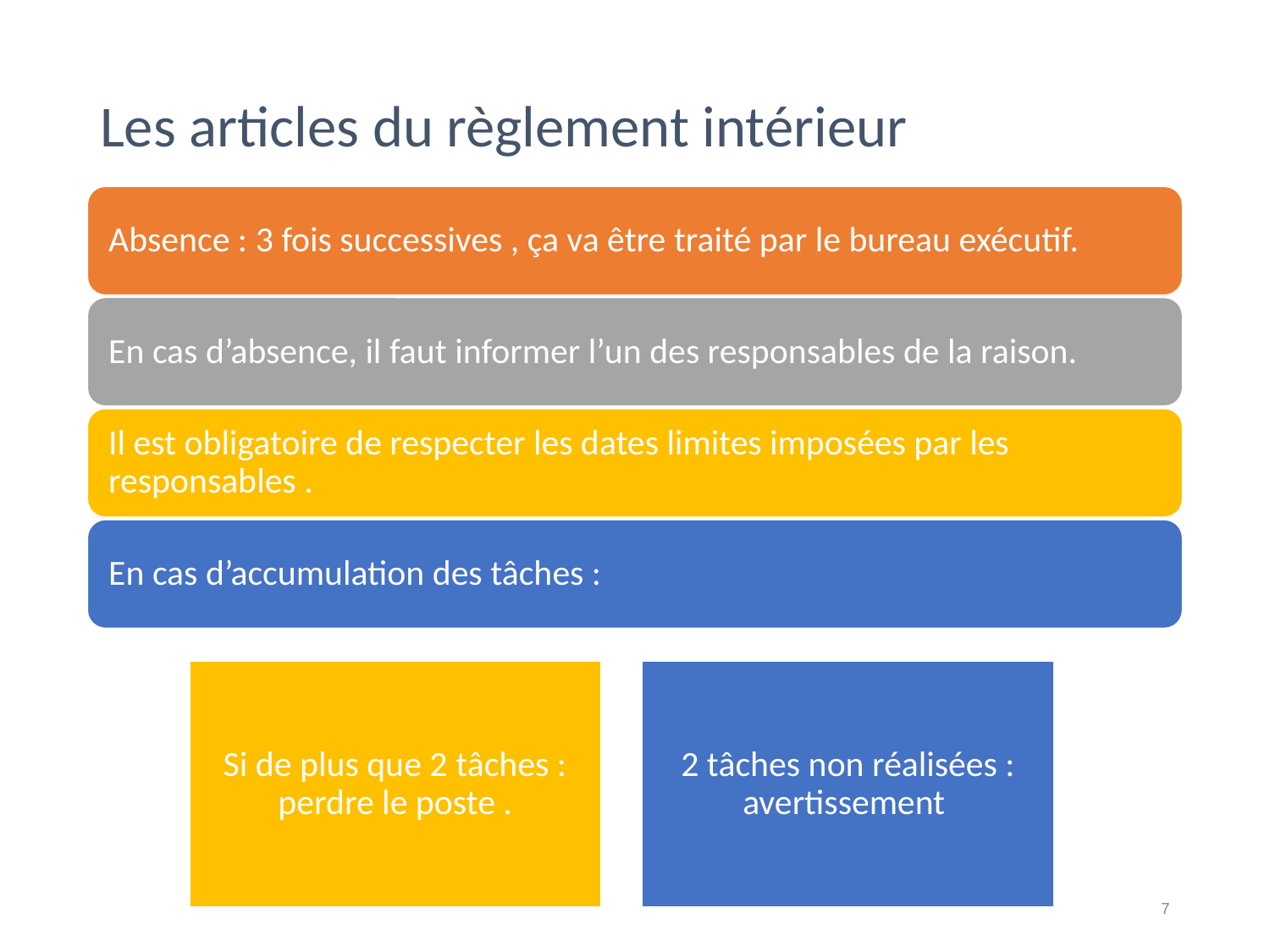

# Les articles du règlement intérieur
Absence : 3 fois successives , ça va être traité par le bureau exécutif.
En cas d’absence, il faut informer l’un des responsables de la raison.
Il est obligatoire de respecter les dates limites imposées par les responsables .
En cas d’accumulation des tâches :
Si de plus que 2 tâches : perdre le poste .
2 tâches non réalisées : avertissement
7